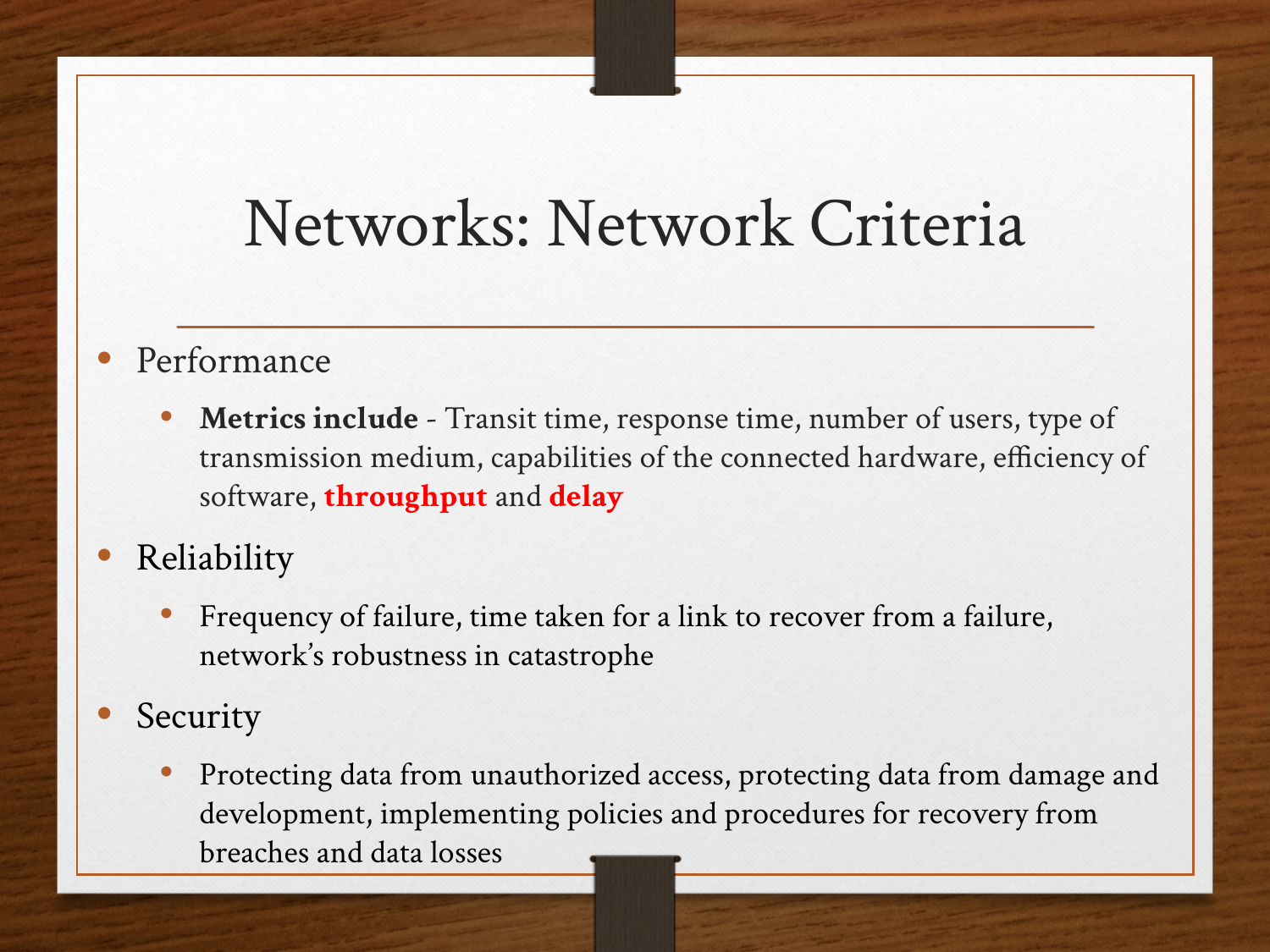

# Networks: Network Criteria
Performance
Metrics include - Transit time, response time, number of users, type of transmission medium, capabilities of the connected hardware, efficiency of software, throughput and delay
Reliability
Frequency of failure, time taken for a link to recover from a failure, network’s robustness in catastrophe
Security
Protecting data from unauthorized access, protecting data from damage and development, implementing policies and procedures for recovery from breaches and data losses